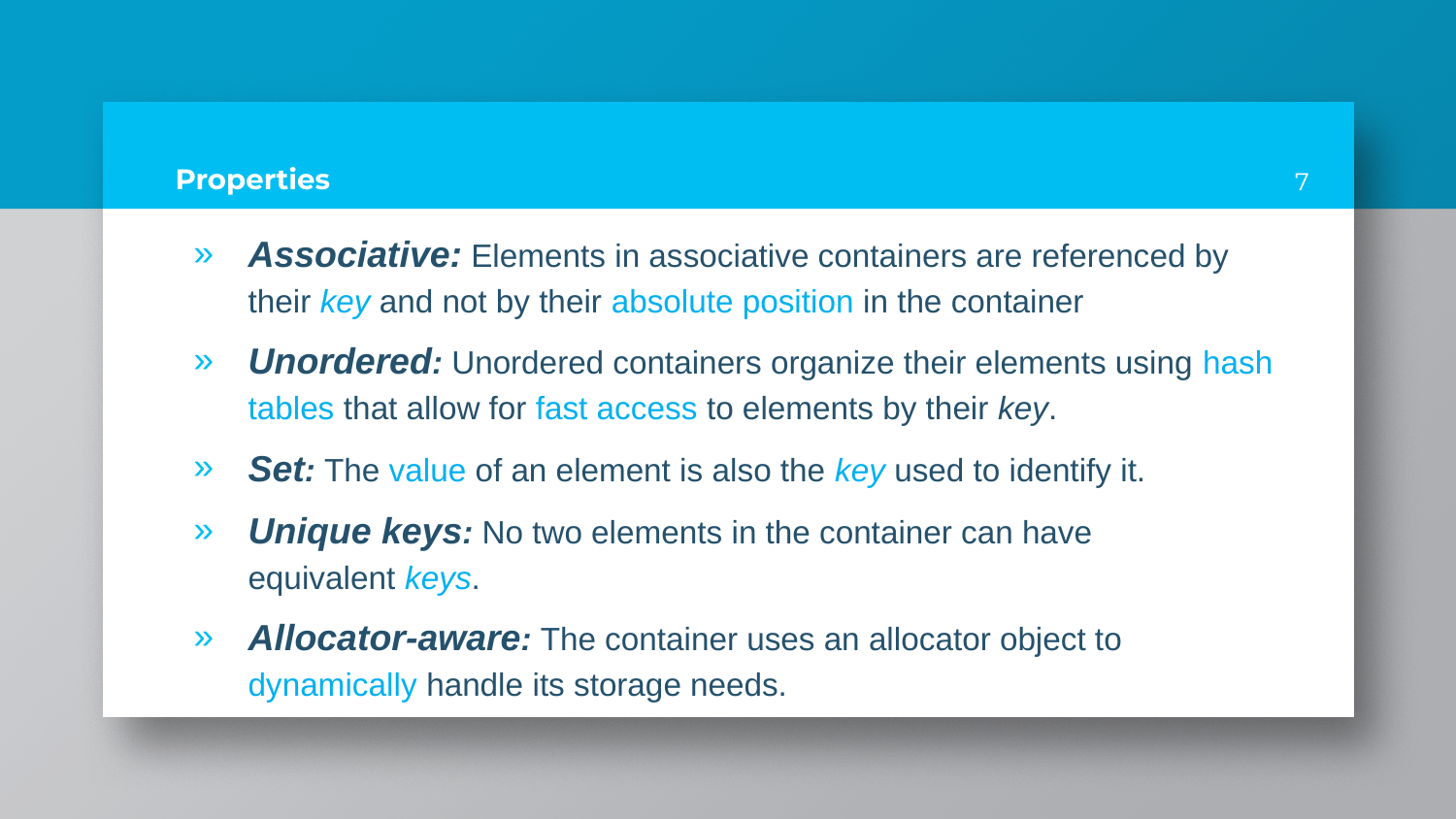

# Properties
7
Associative: Elements in associative containers are referenced by their key and not by their absolute position in the container
Unordered: Unordered containers organize their elements using hash tables that allow for fast access to elements by their key.
Set: The value of an element is also the key used to identify it.
Unique keys: No two elements in the container can have equivalent keys.
Allocator-aware: The container uses an allocator object to dynamically handle its storage needs.